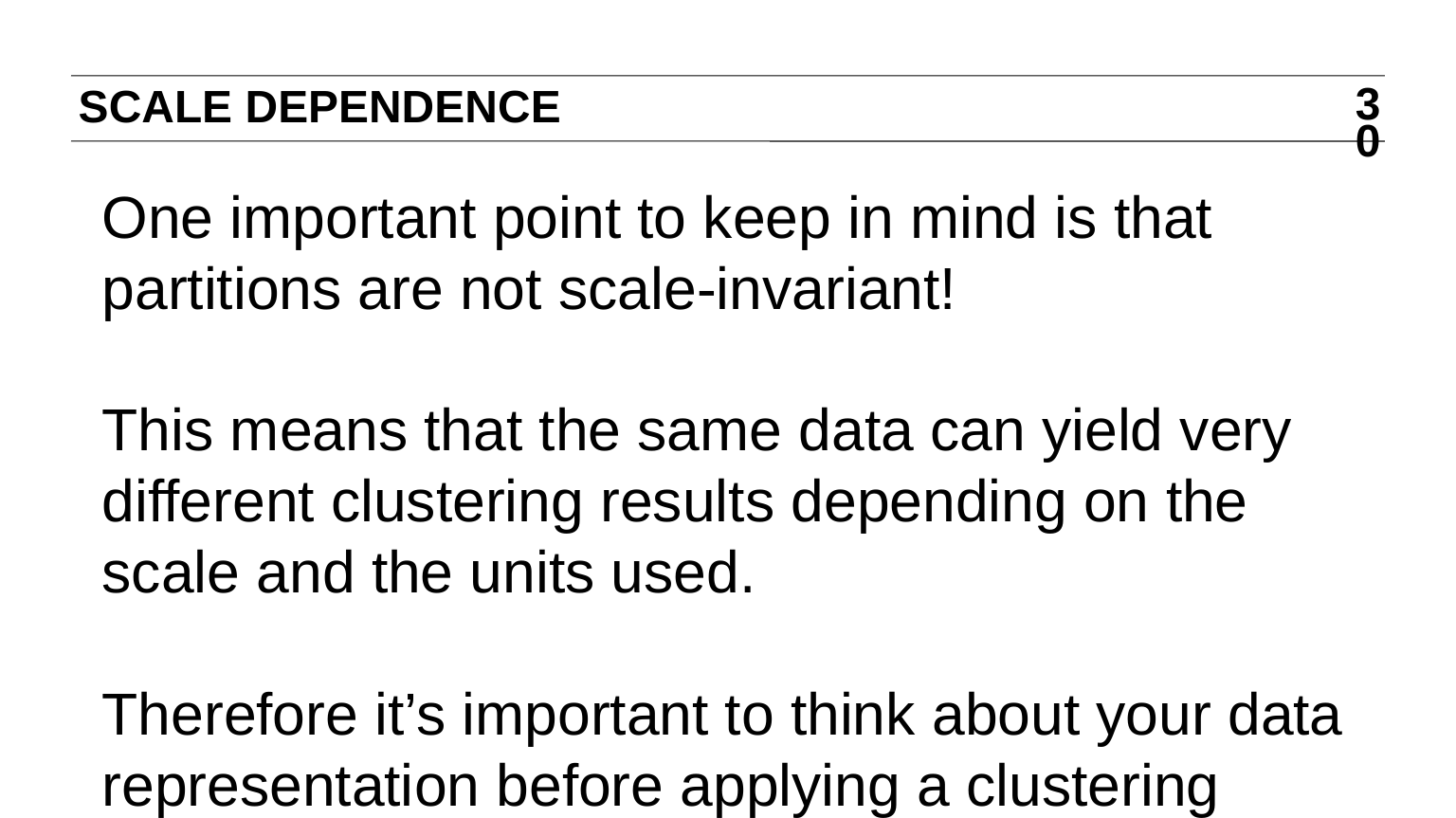

Scale dependence
30
One important point to keep in mind is that partitions are not scale-invariant!

This means that the same data can yield very different clustering results depending on the scale and the units used.

Therefore it’s important to think about your data representation before applying a clustering algorithm.